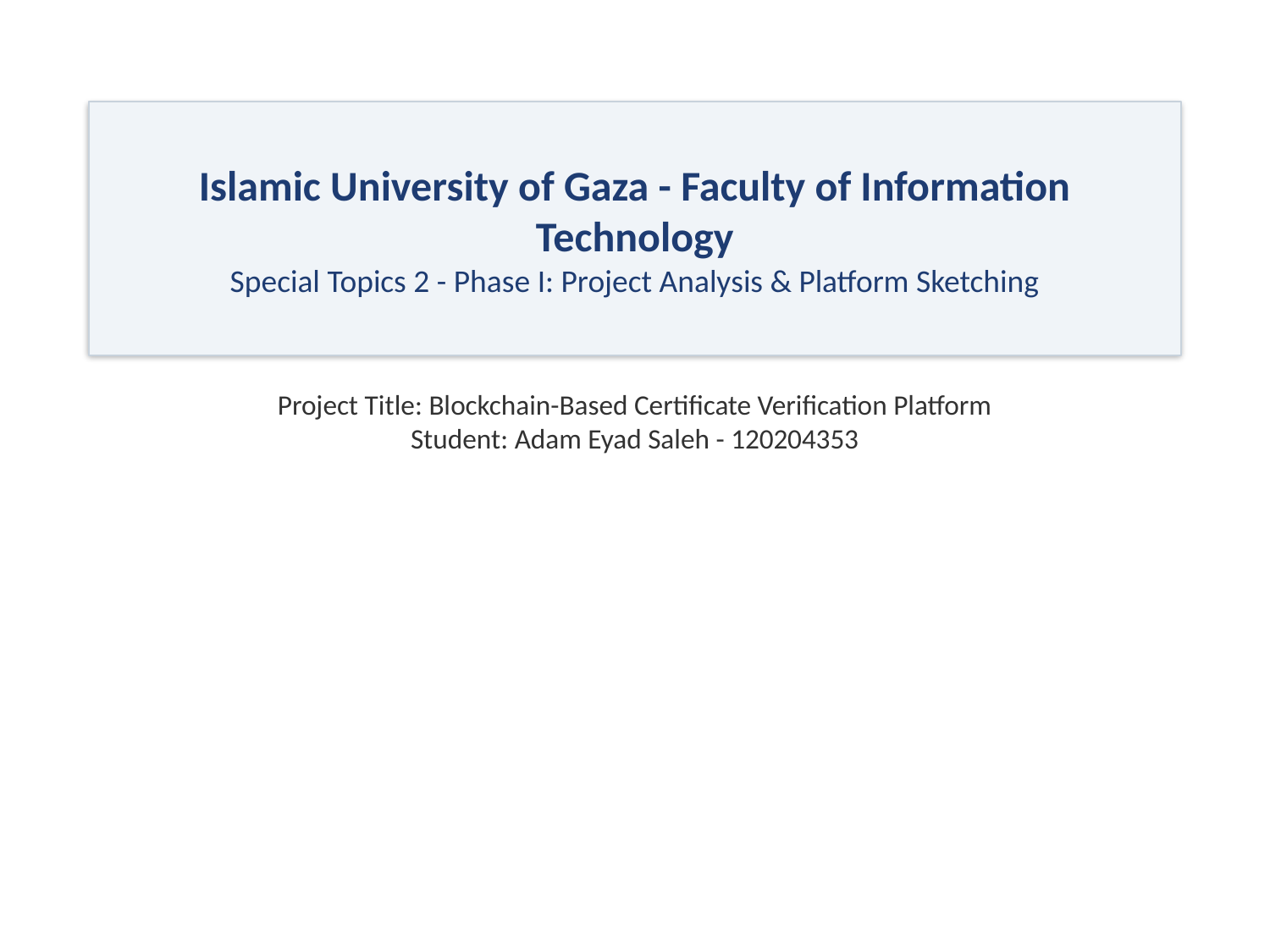

Islamic University of Gaza - Faculty of Information Technology
Special Topics 2 - Phase I: Project Analysis & Platform Sketching
Project Title: Blockchain-Based Certificate Verification Platform
Student: Adam Eyad Saleh - 120204353